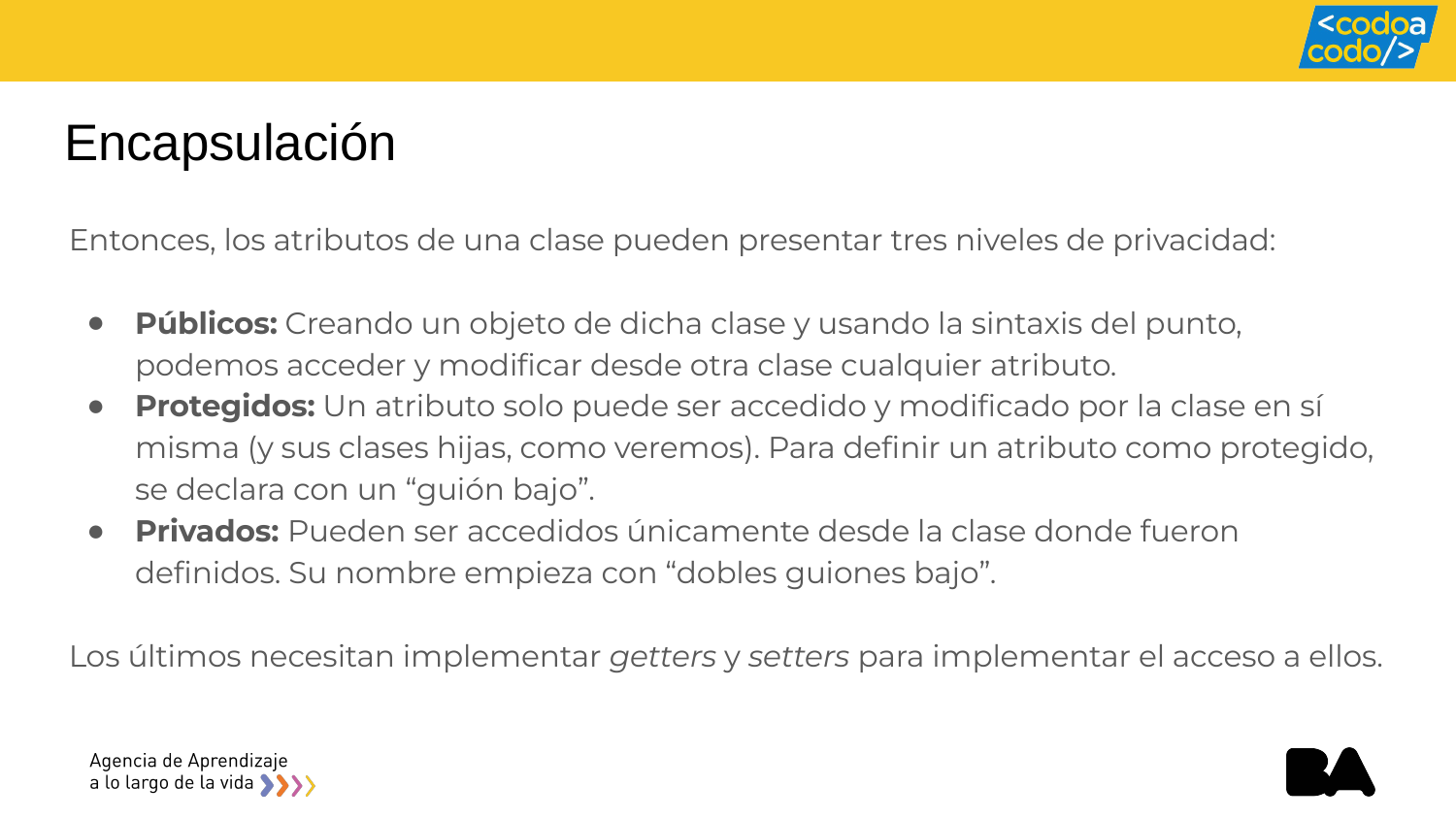

# Encapsulación
Entonces, los atributos de una clase pueden presentar tres niveles de privacidad:

Públicos: Creando un objeto de dicha clase y usando la sintaxis del punto, podemos acceder y modificar desde otra clase cualquier atributo.
Protegidos: Un atributo solo puede ser accedido y modificado por la clase en sí misma (y sus clases hijas, como veremos). Para definir un atributo como protegido, se declara con un “guión bajo”.
Privados: Pueden ser accedidos únicamente desde la clase donde fueron definidos. Su nombre empieza con “dobles guiones bajo”.

Los últimos necesitan implementar getters y setters para implementar el acceso a ellos.